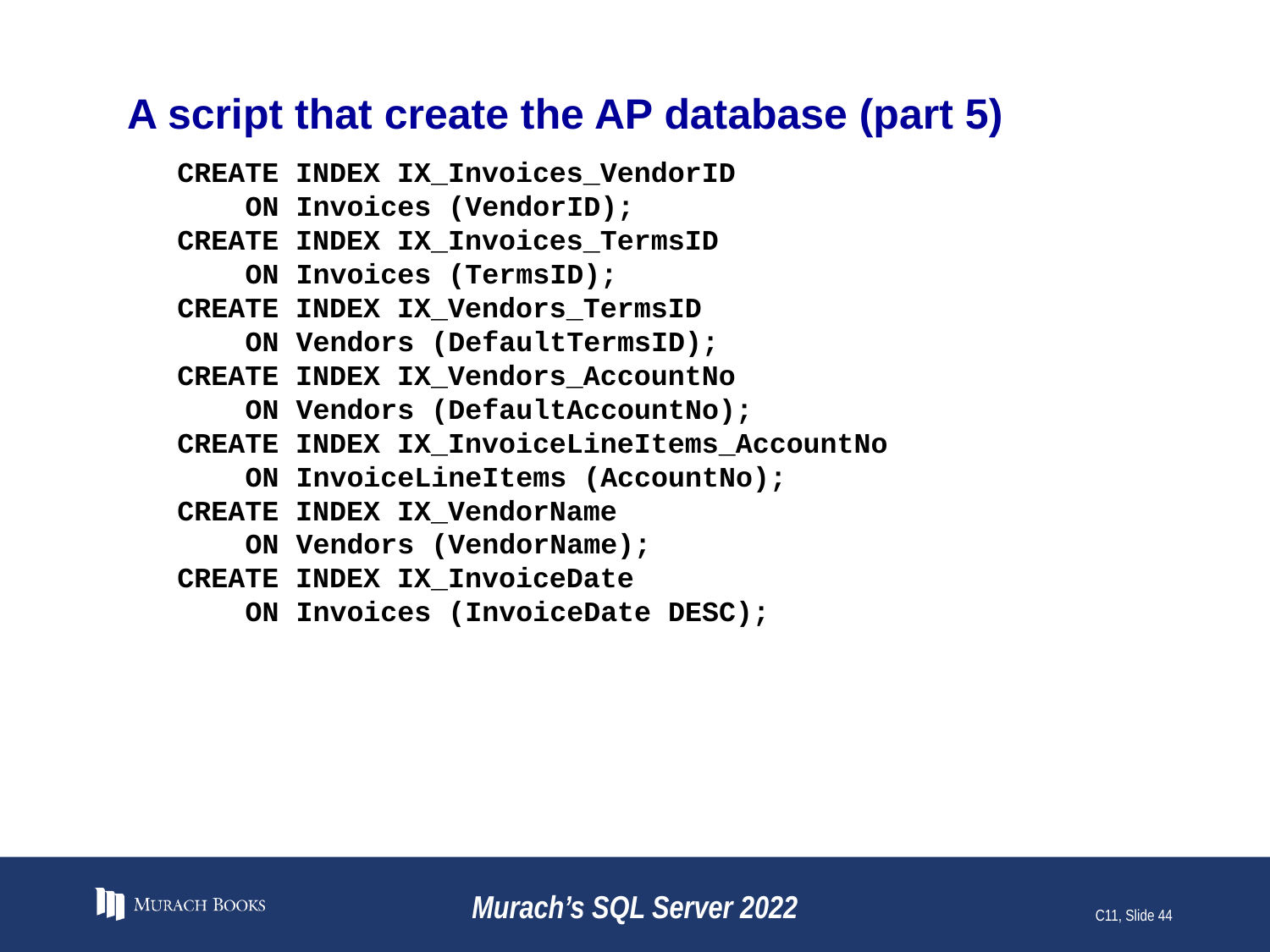

# A script that create the AP database (part 5)
CREATE INDEX IX_Invoices_VendorID
    ON Invoices (VendorID);
CREATE INDEX IX_Invoices_TermsID
    ON Invoices (TermsID);
CREATE INDEX IX_Vendors_TermsID
    ON Vendors (DefaultTermsID);
CREATE INDEX IX_Vendors_AccountNo
    ON Vendors (DefaultAccountNo);
CREATE INDEX IX_InvoiceLineItems_AccountNo
    ON InvoiceLineItems (AccountNo);
CREATE INDEX IX_VendorName
    ON Vendors (VendorName);
CREATE INDEX IX_InvoiceDate
    ON Invoices (InvoiceDate DESC);

Murach’s SQL Server 2022

C11, Slide 44